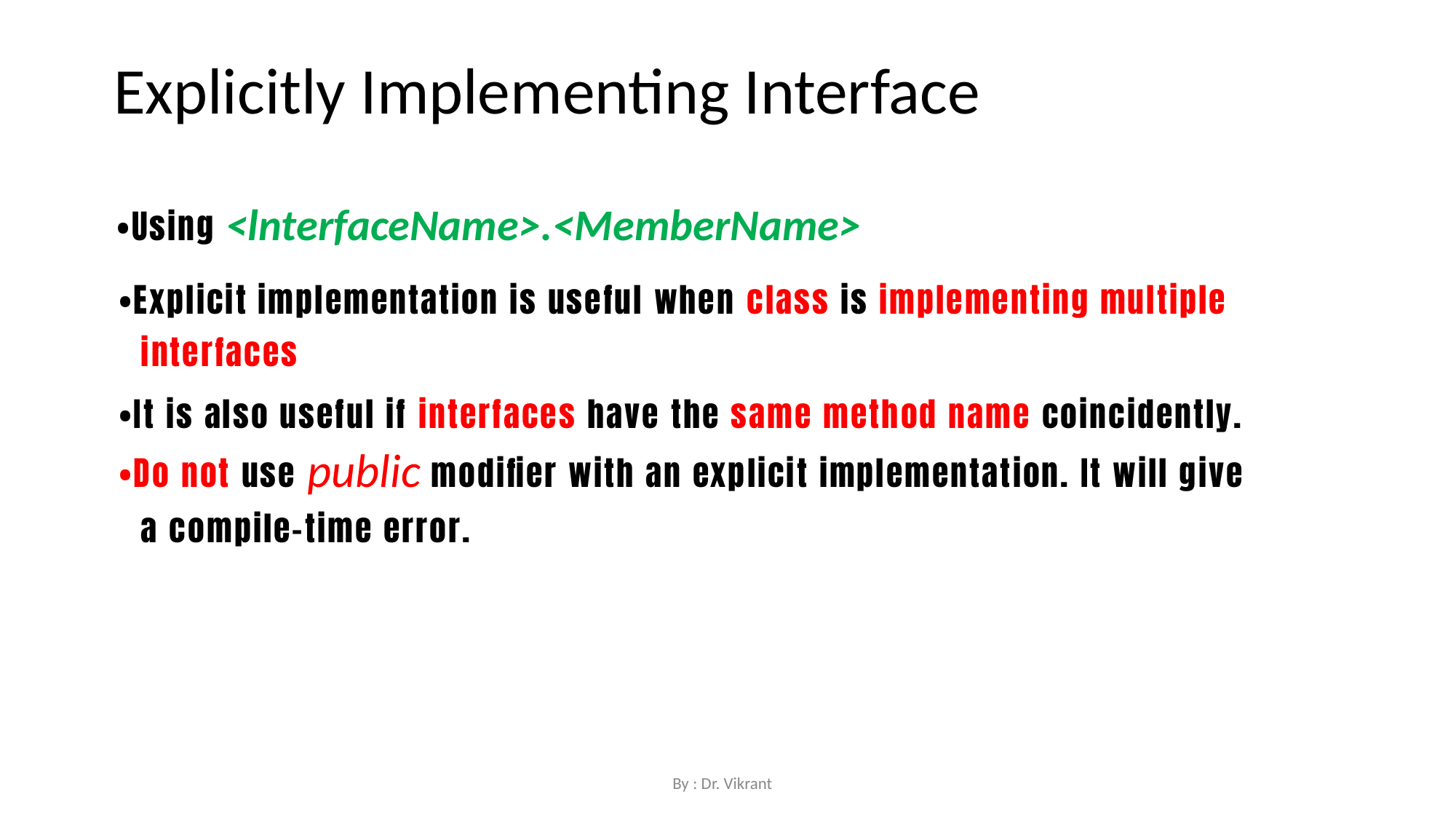

Explicitly Implementing Interface
•Using <lnterfaceName>.<MemberName>
•Explicit implementation is useful when class is implementing multiple interfaces
•It is also useful if interfaces have the same method name coincidently.
•Do not use public modifier with an explicit implementation. It will give a compile-time error.
By : Dr. Vikrant